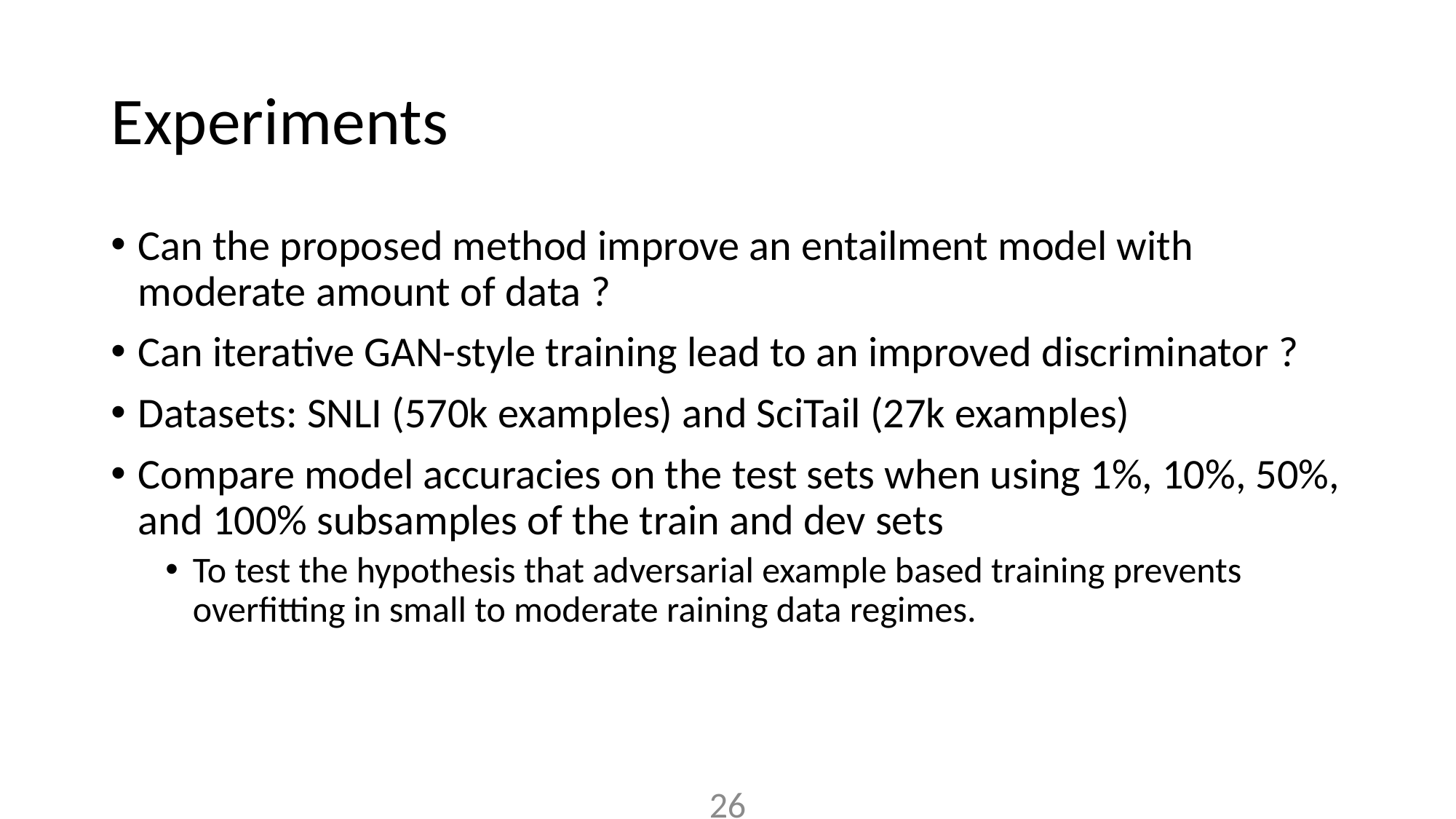

# Experiments
Can the proposed method improve an entailment model with moderate amount of data ?
Can iterative GAN-style training lead to an improved discriminator ?
Datasets: SNLI (570k examples) and SciTail (27k examples)
Compare model accuracies on the test sets when using 1%, 10%, 50%, and 100% subsamples of the train and dev sets
To test the hypothesis that adversarial example based training prevents overfitting in small to moderate raining data regimes.
26